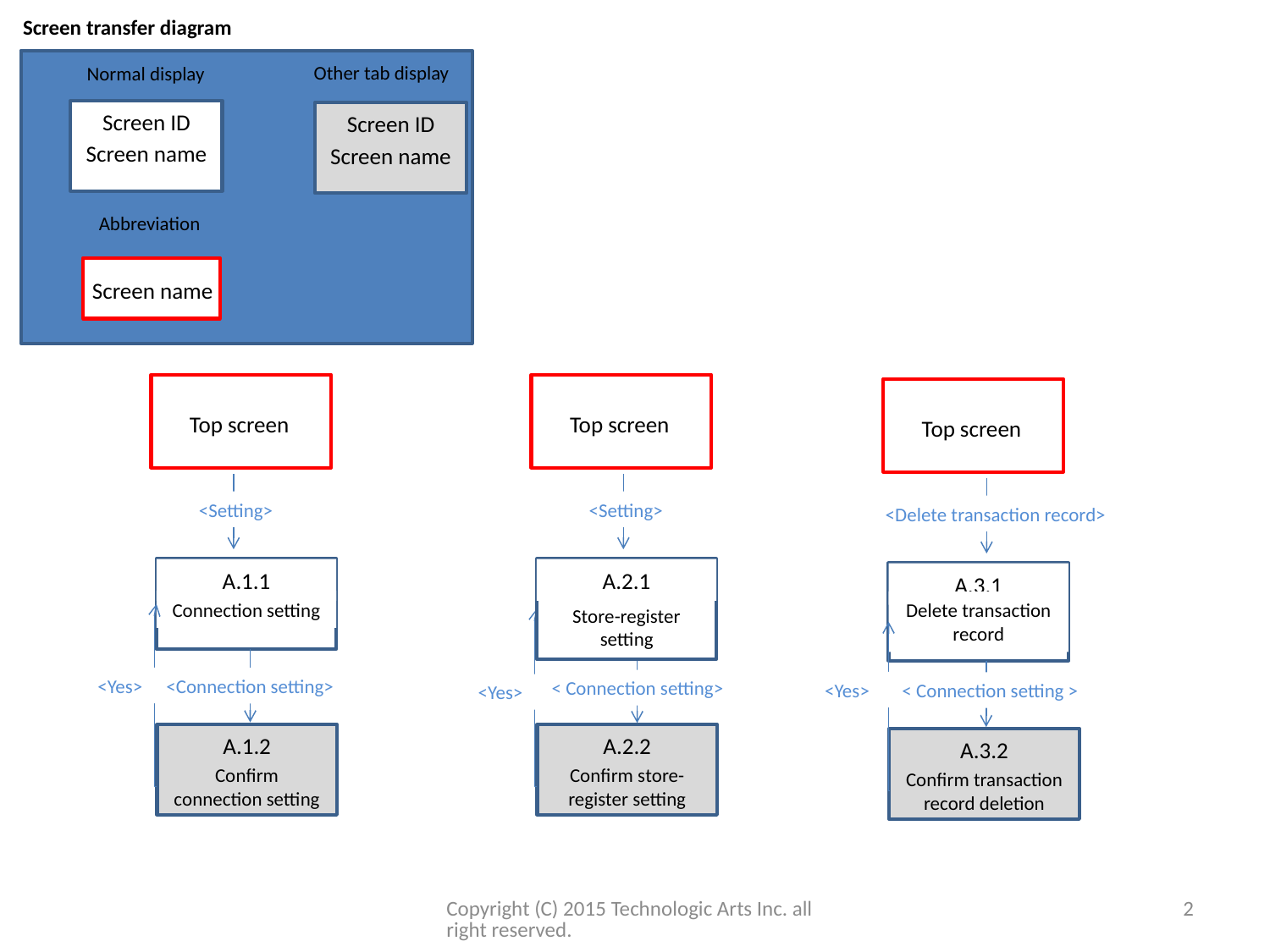

Screen transfer diagram

Other tab display
Normal display

Screen ID
Screen name

Screen ID
Screen name
Abbreviation

Screen name

Top screen

Top screen

Top screen
<Setting>
<Setting>
<Delete transaction record>

A.1.1
Connection setting

A.2.1
Store-register setting

A.3.1
Delete transaction record
<Connection setting>
< Connection setting>
< Connection setting >
<Yes>
<Yes>
<Yes>

A.1.2
Confirm connection setting

A.2.2
Confirm store-register setting

A.3.2
Confirm transaction record deletion
Copyright (C) 2015 Technologic Arts Inc. all right reserved.
2